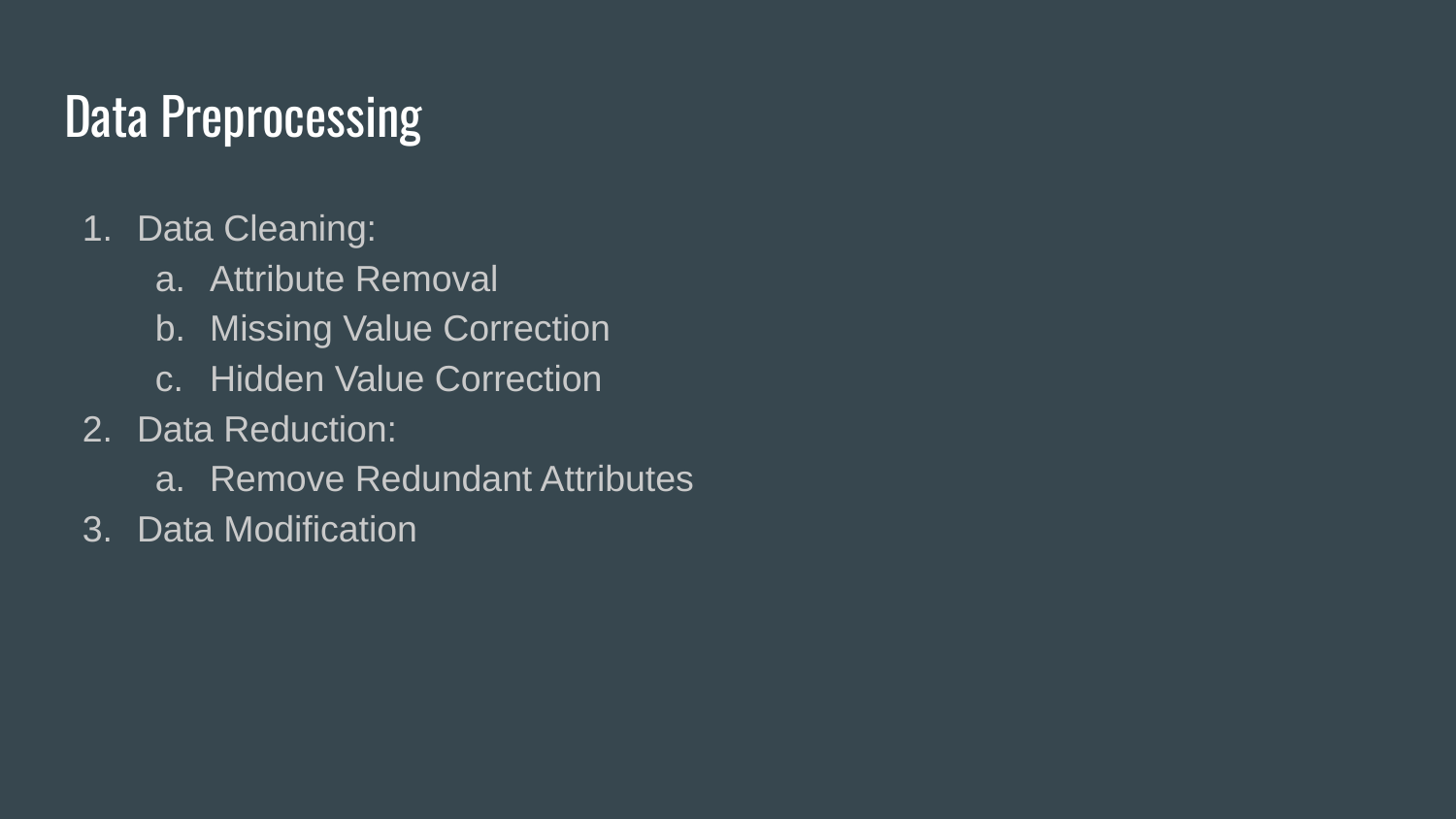

# Data Preprocessing
Data Cleaning:
Attribute Removal
Missing Value Correction
Hidden Value Correction
Data Reduction:
Remove Redundant Attributes
Data Modification